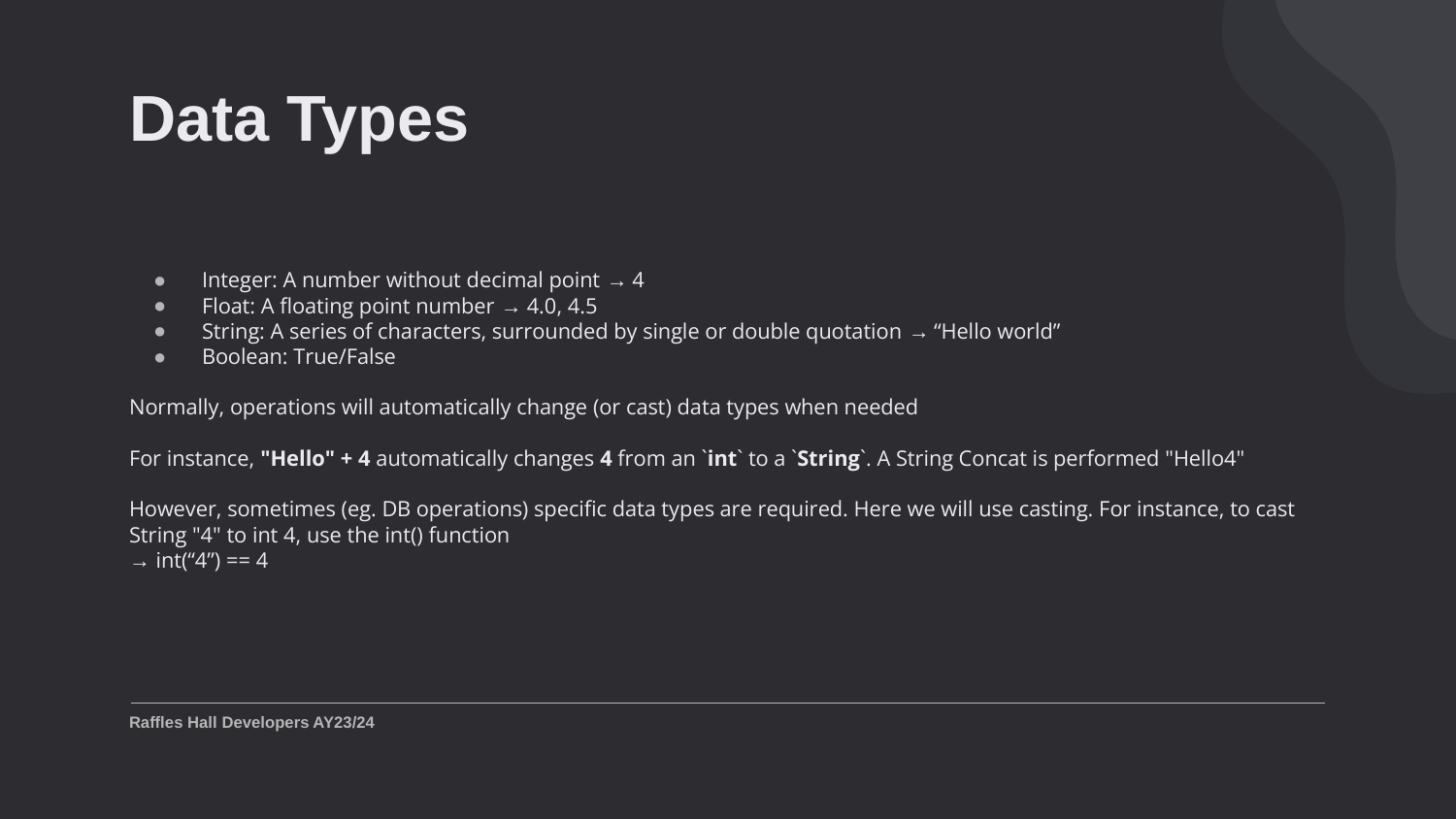

# Data Types
Integer: A number without decimal point → 4
Float: A floating point number → 4.0, 4.5
String: A series of characters, surrounded by single or double quotation → “Hello world”
Boolean: True/False

Normally, operations will automatically change (or cast) data types when needed

For instance, "Hello" + 4 automatically changes 4 from an `int` to a `String`. A String Concat is performed "Hello4"

However, sometimes (eg. DB operations) specific data types are required. Here we will use casting. For instance, to cast String "4" to int 4, use the int() function
→ int(“4”) == 4

Raffles Hall Developers AY23/24